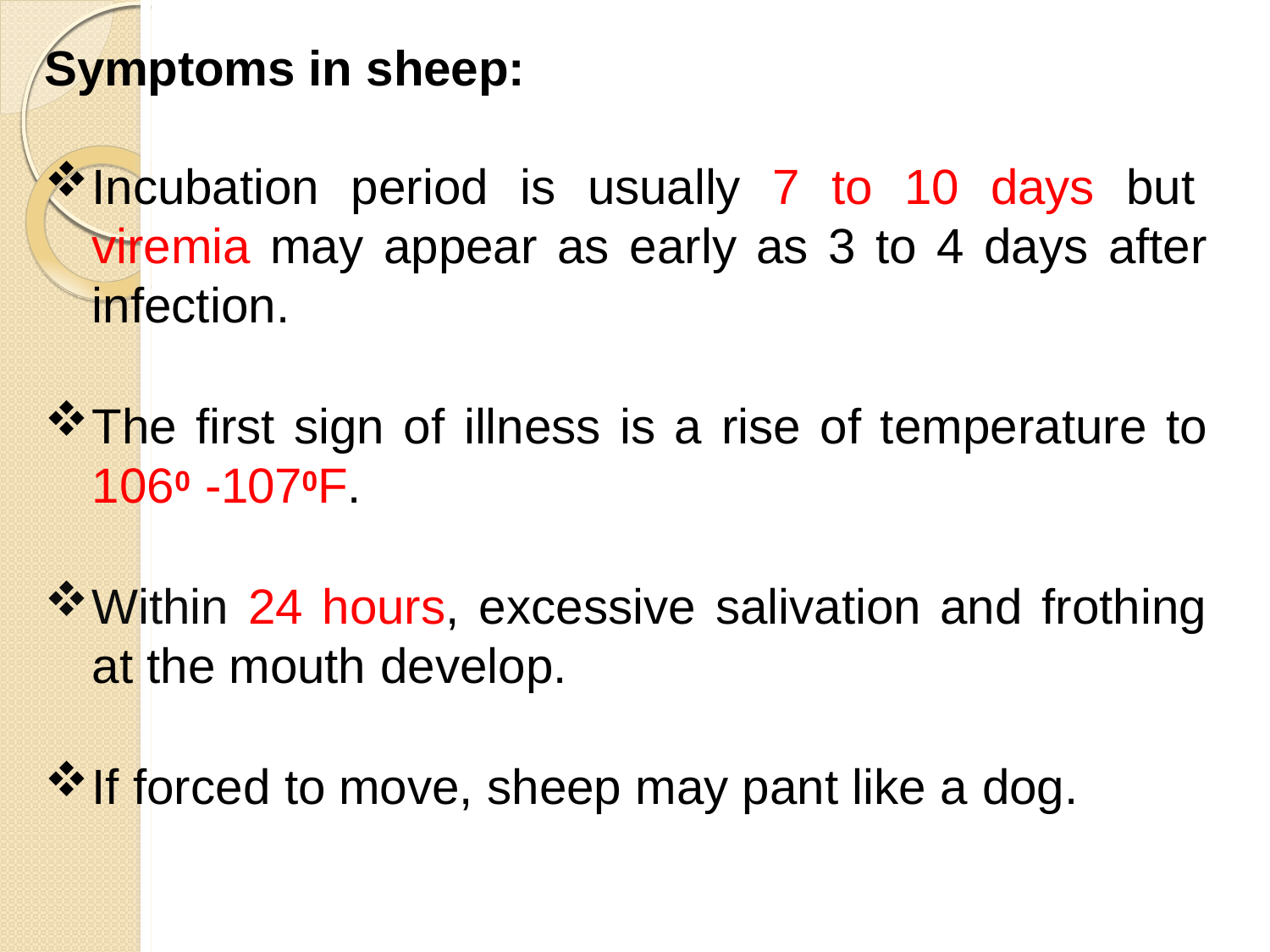

# Symptoms in sheep:
Incubation period is usually 7 to 10 days but  viremia may appear as early as 3 to 4 days after  infection.

The first sign of illness is a rise of temperature to  1060 -1070F.

Within 24 hours, excessive salivation and frothing  at the mouth develop.

If forced to move, sheep may pant like a dog.